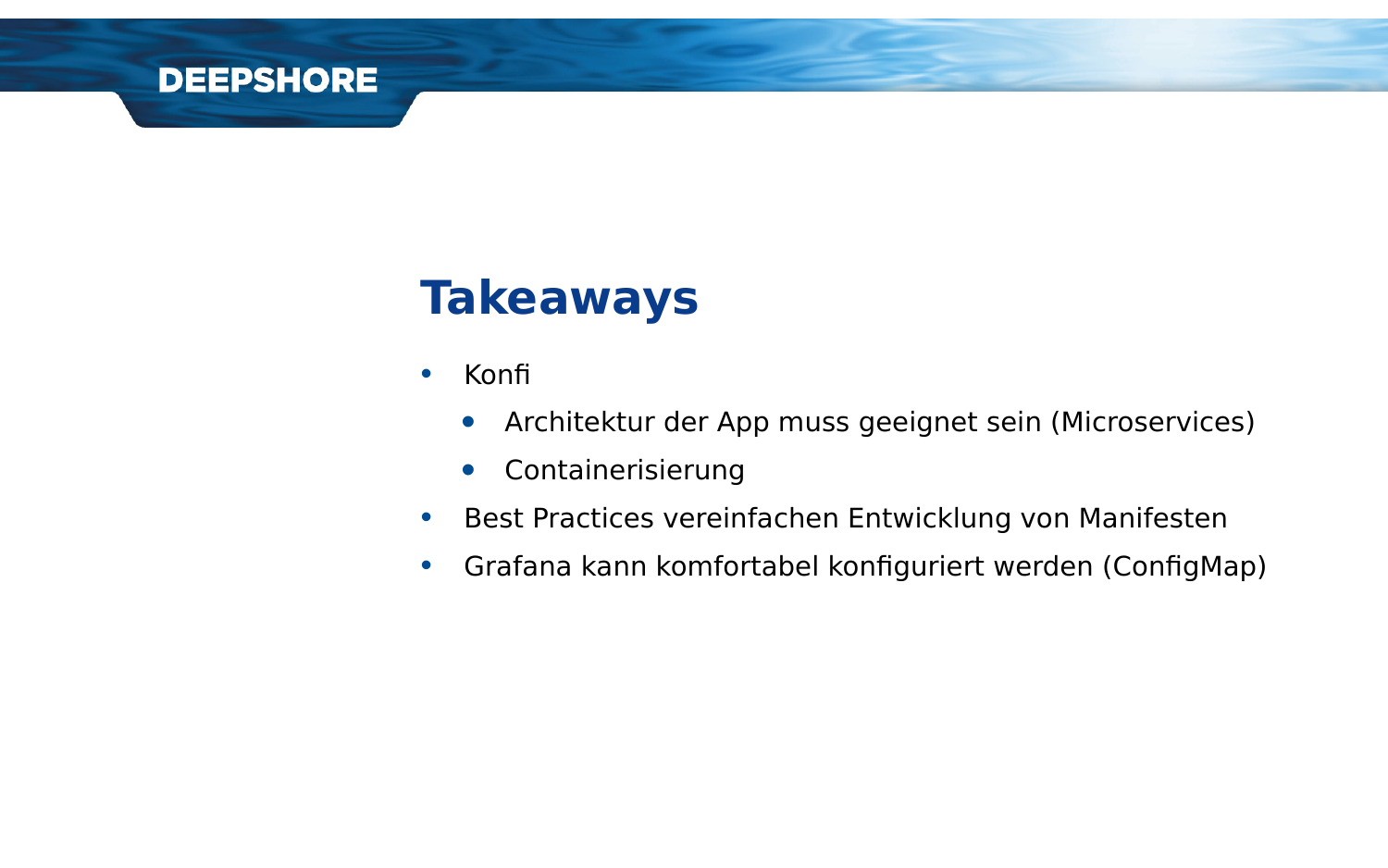

# Takeaways
Konfi
Architektur der App muss geeignet sein (Microservices)
Containerisierung
Best Practices vereinfachen Entwicklung von Manifesten
Grafana kann komfortabel konfiguriert werden (ConfigMap)